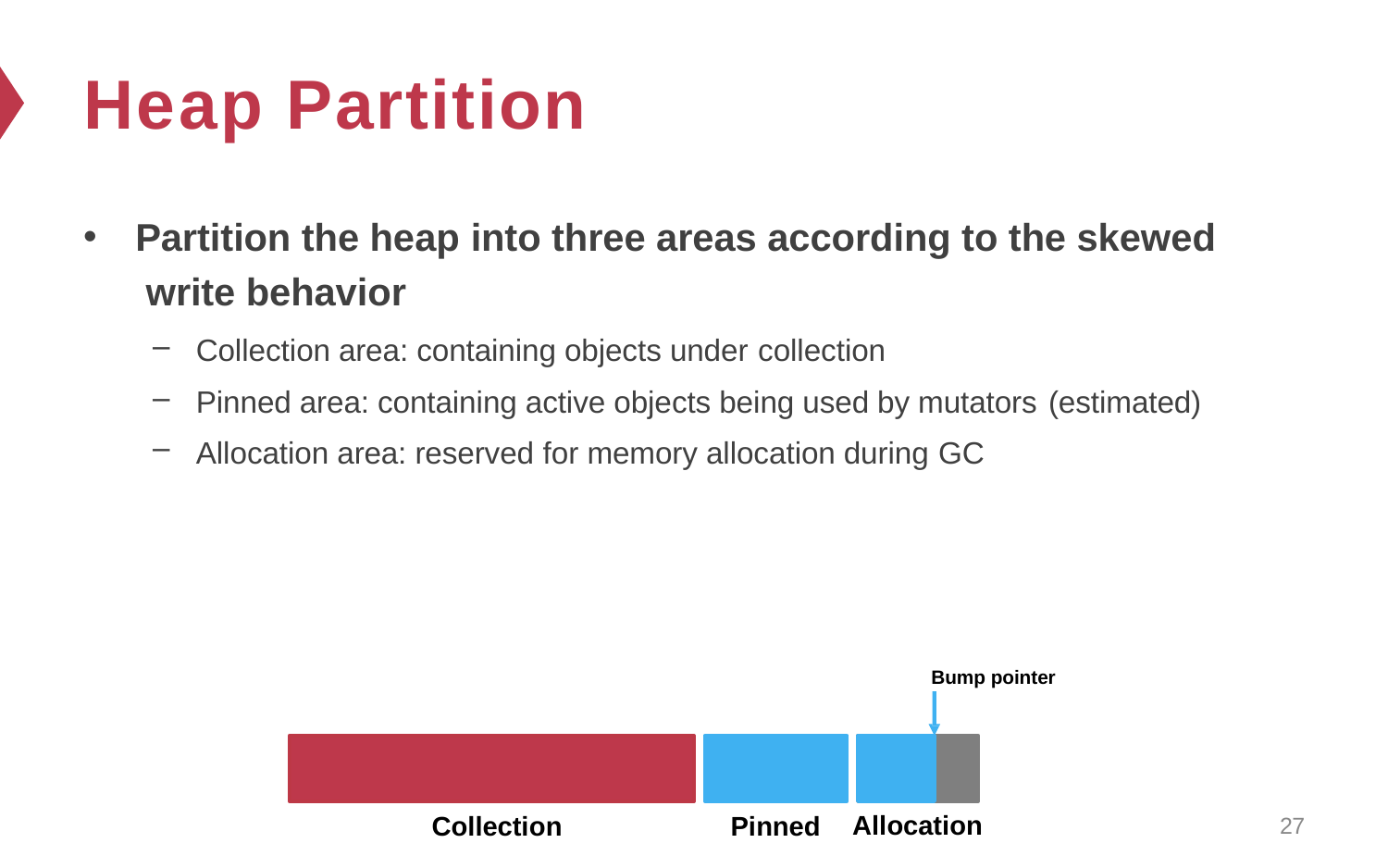

# Heap Partition
Partition the heap into three areas according to the skewed  write behavior
Collection area: containing objects under collection
Pinned area: containing active objects being used by mutators (estimated)
Allocation area: reserved for memory allocation during GC
Bump pointer

Allocation
Collection
Pinned
27